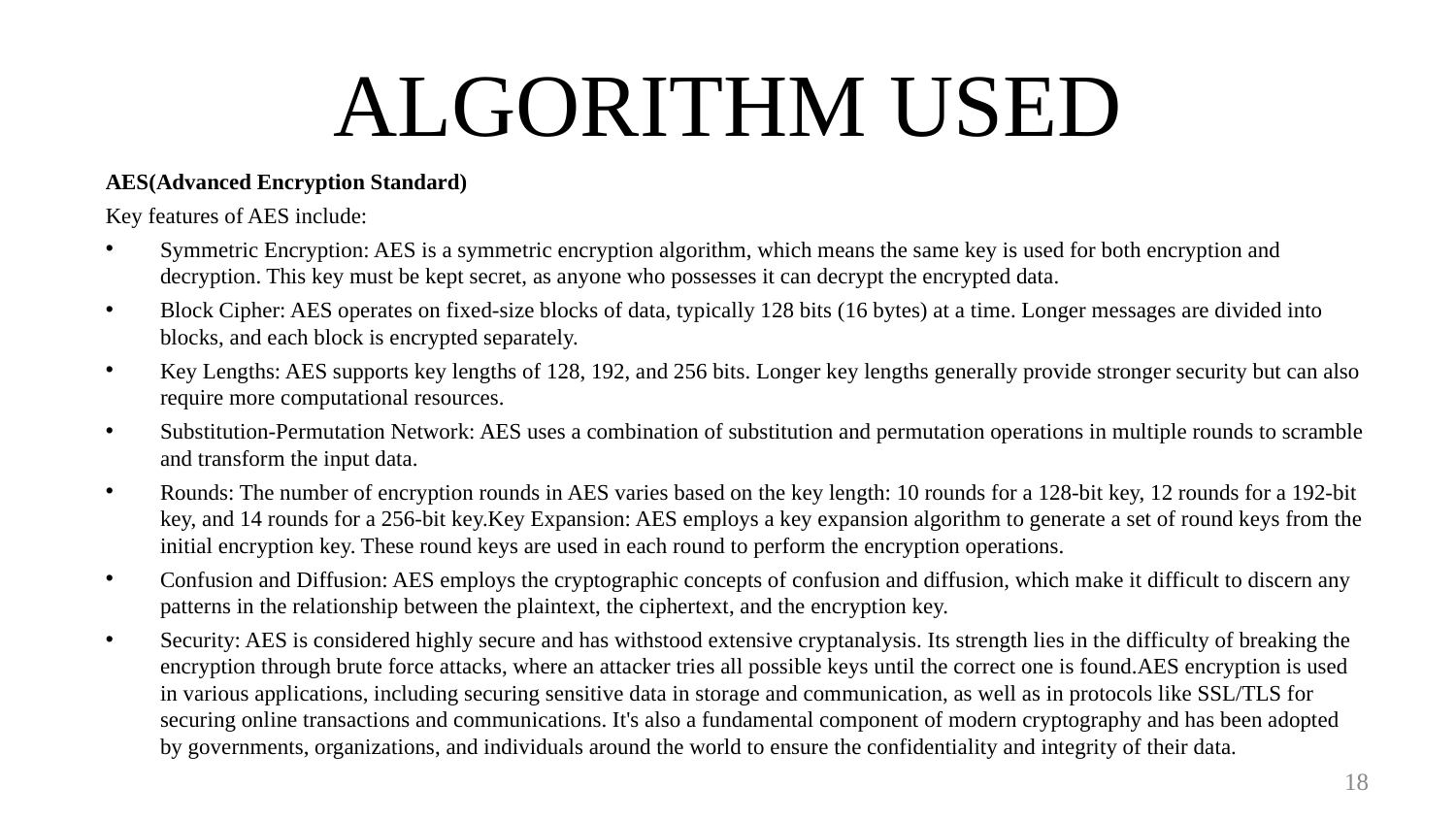

# ALGORITHM USED
AES(Advanced Encryption Standard)
Key features of AES include:
Symmetric Encryption: AES is a symmetric encryption algorithm, which means the same key is used for both encryption and decryption. This key must be kept secret, as anyone who possesses it can decrypt the encrypted data.
Block Cipher: AES operates on fixed-size blocks of data, typically 128 bits (16 bytes) at a time. Longer messages are divided into blocks, and each block is encrypted separately.
Key Lengths: AES supports key lengths of 128, 192, and 256 bits. Longer key lengths generally provide stronger security but can also require more computational resources.
Substitution-Permutation Network: AES uses a combination of substitution and permutation operations in multiple rounds to scramble and transform the input data.
Rounds: The number of encryption rounds in AES varies based on the key length: 10 rounds for a 128-bit key, 12 rounds for a 192-bit key, and 14 rounds for a 256-bit key.Key Expansion: AES employs a key expansion algorithm to generate a set of round keys from the initial encryption key. These round keys are used in each round to perform the encryption operations.
Confusion and Diffusion: AES employs the cryptographic concepts of confusion and diffusion, which make it difficult to discern any patterns in the relationship between the plaintext, the ciphertext, and the encryption key.
Security: AES is considered highly secure and has withstood extensive cryptanalysis. Its strength lies in the difficulty of breaking the encryption through brute force attacks, where an attacker tries all possible keys until the correct one is found.AES encryption is used in various applications, including securing sensitive data in storage and communication, as well as in protocols like SSL/TLS for securing online transactions and communications. It's also a fundamental component of modern cryptography and has been adopted by governments, organizations, and individuals around the world to ensure the confidentiality and integrity of their data.
18